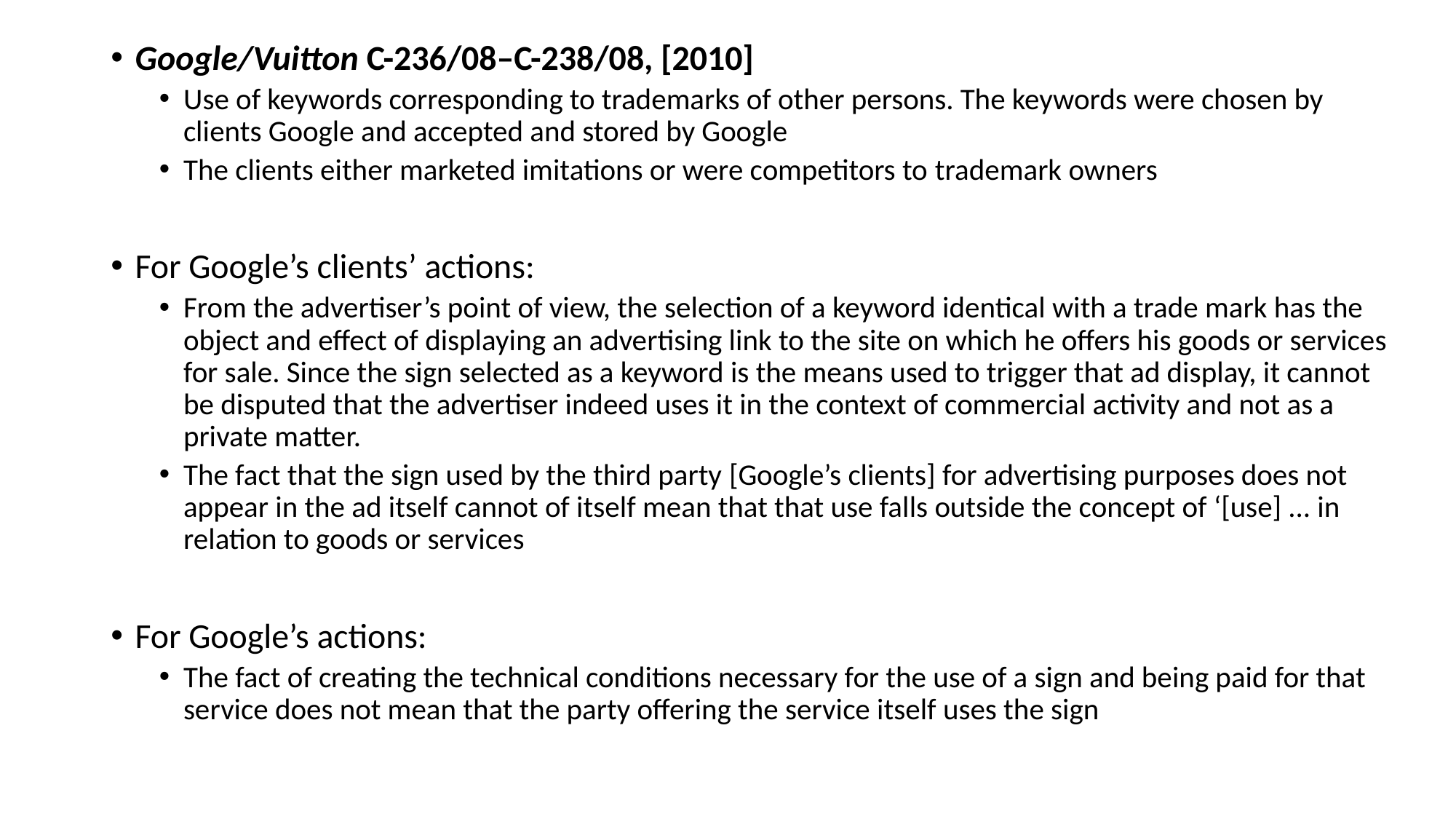

Google/Vuitton C-236/08–C-238/08, [2010]
Use of keywords corresponding to trademarks of other persons. The keywords were chosen by clients Google and accepted and stored by Google
The clients either marketed imitations or were competitors to trademark owners

For Google’s clients’ actions:
From the advertiser’s point of view, the selection of a keyword identical with a trade mark has the object and effect of displaying an advertising link to the site on which he offers his goods or services for sale. Since the sign selected as a keyword is the means used to trigger that ad display, it cannot be disputed that the advertiser indeed uses it in the context of commercial activity and not as a private matter.
The fact that the sign used by the third party [Google’s clients] for advertising purposes does not appear in the ad itself cannot of itself mean that that use falls outside the concept of ‘[use] ... in relation to goods or services

For Google’s actions:
The fact of creating the technical conditions necessary for the use of a sign and being paid for that service does not mean that the party offering the service itself uses the sign